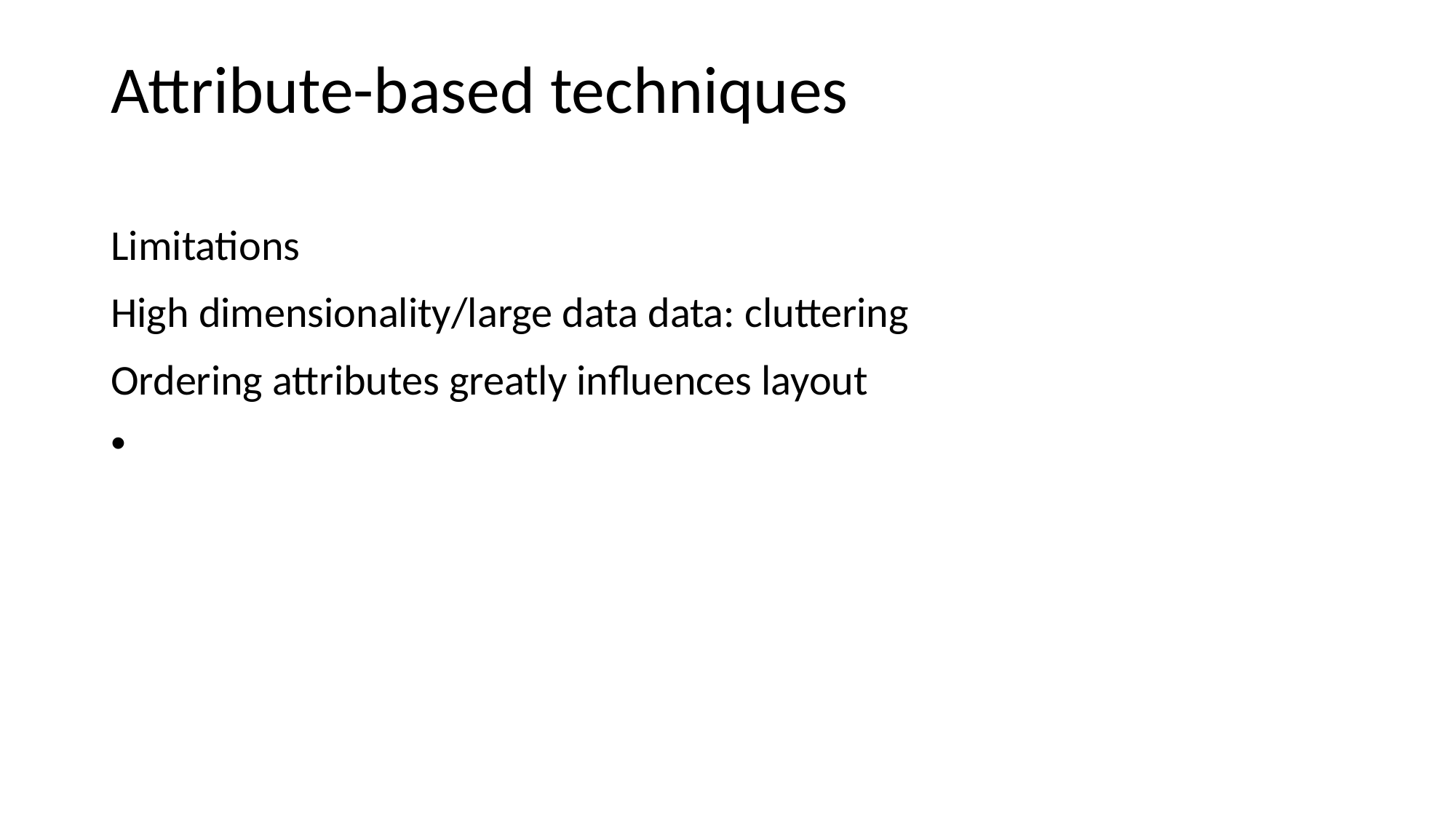

# Attribute-based techniques

Limitations
High dimensionality/large data data: cluttering
Ordering attributes greatly influences layout